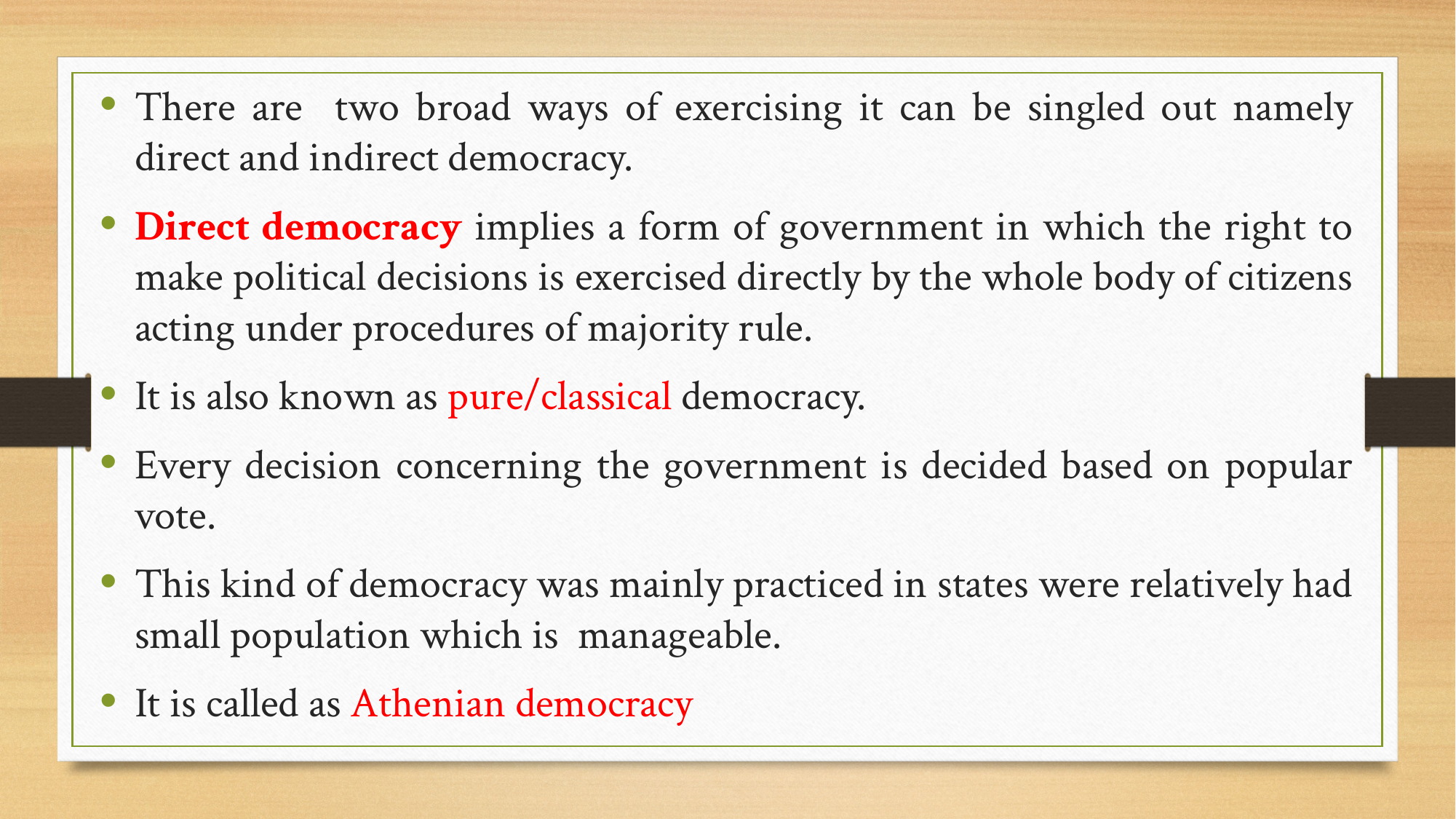

There are  two broad ways of exercising it can be singled out namely direct and indirect democracy.
Direct democracy implies a form of government in which the right to make political decisions is exercised directly by the whole body of citizens acting under procedures of majority rule.
It is also known as pure/classical democracy.
Every decision concerning the government is decided based on popular vote.
This kind of democracy was mainly practiced in states were relatively had small population which is  manageable.
It is called as Athenian democracy